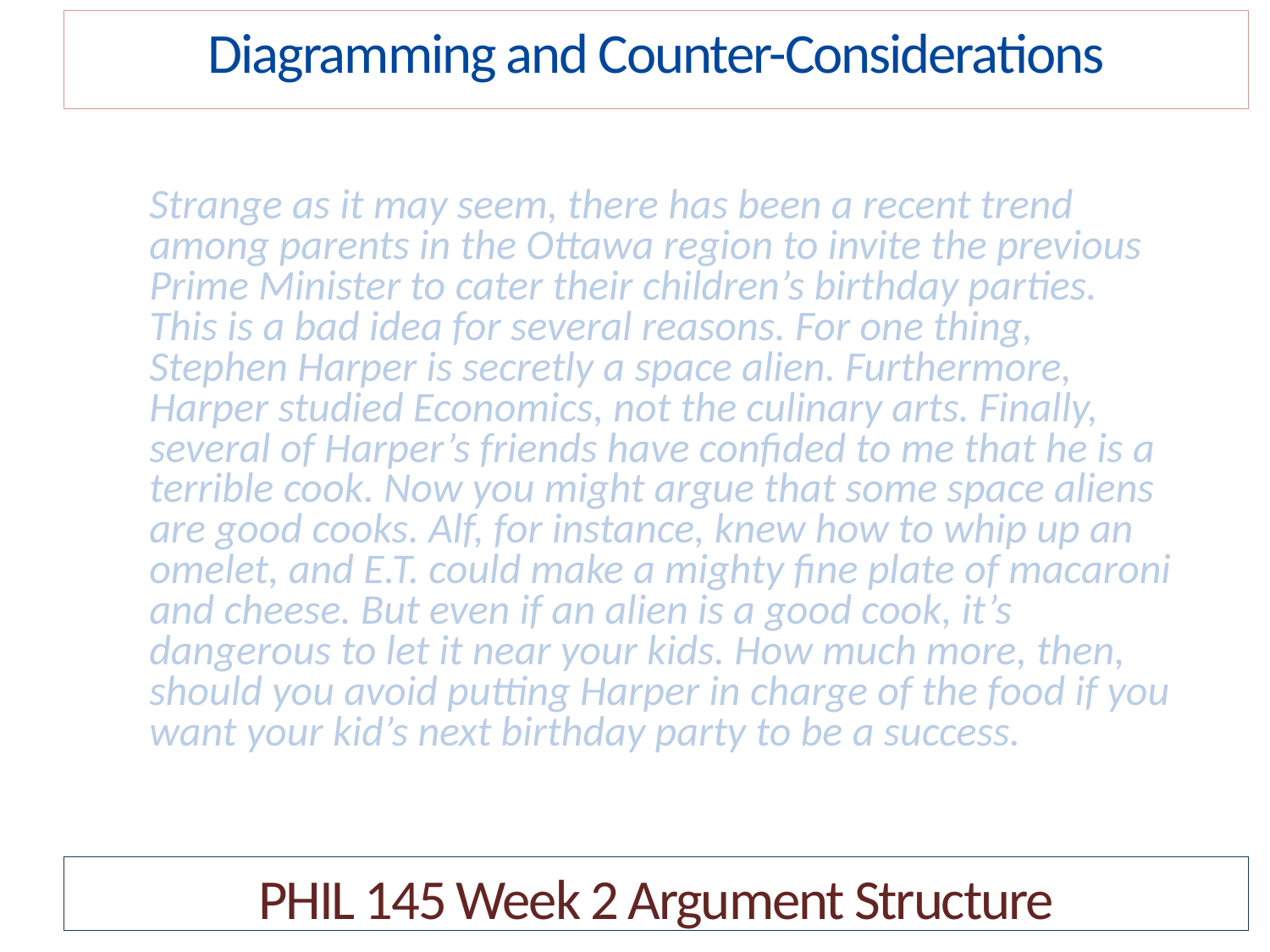

Diagramming and Counter-Considerations
Strange as it may seem, there has been a recent trend among parents in the Ottawa region to invite the previous Prime Minister to cater their children’s birthday parties. This is a bad idea for several reasons. For one thing, Stephen Harper is secretly a space alien. Furthermore, Harper studied Economics, not the culinary arts. Finally, several of Harper’s friends have confided to me that he is a terrible cook. Now you might argue that some space aliens are good cooks. Alf, for instance, knew how to whip up an omelet, and E.T. could make a mighty fine plate of macaroni and cheese. But even if an alien is a good cook, it’s dangerous to let it near your kids. How much more, then, should you avoid putting Harper in charge of the food if you want your kid’s next birthday party to be a success.
PHIL 145 Week 2 Argument Structure